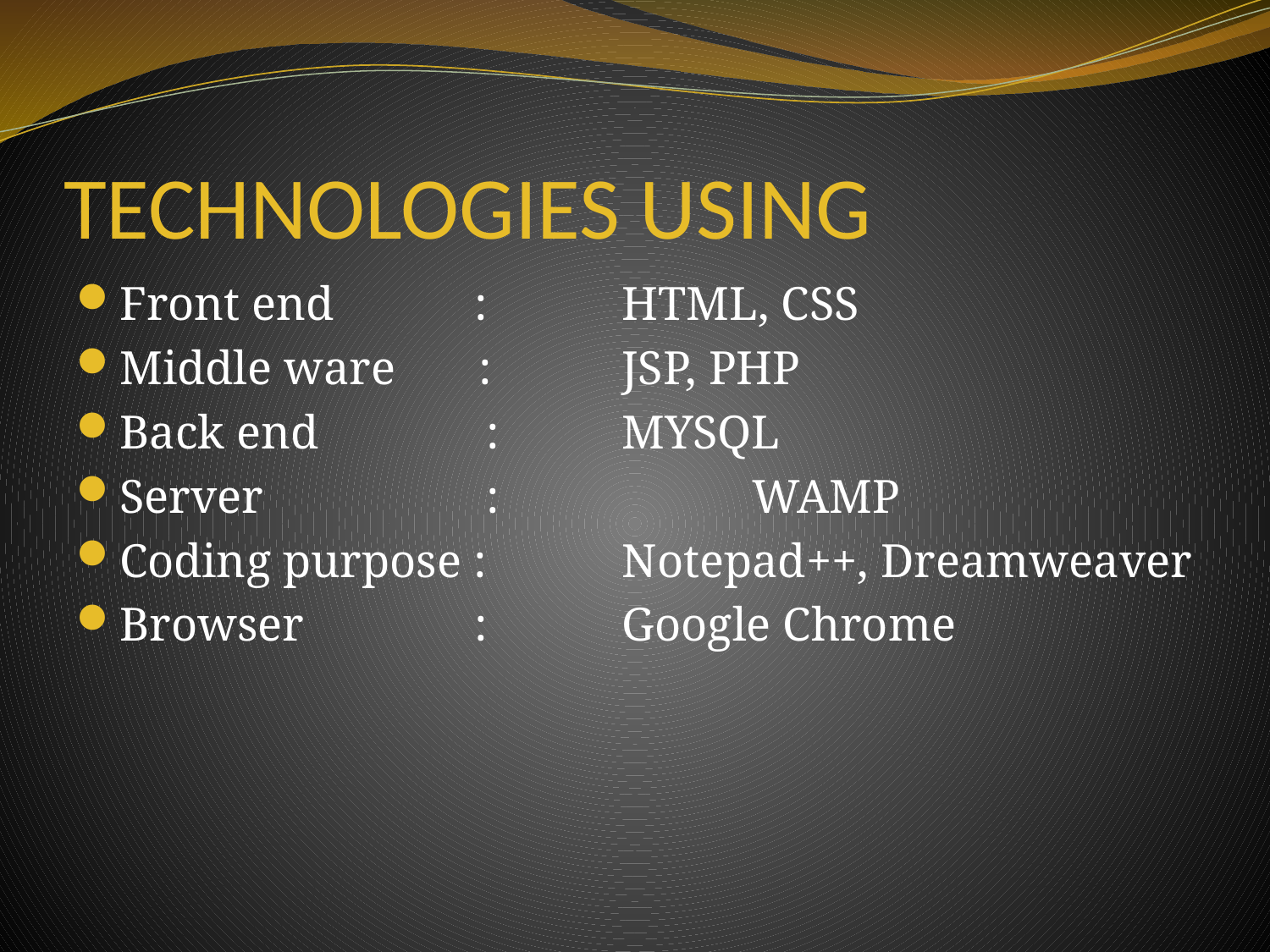

# TECHNOLOGIES USING
Front end	         :    	HTML, CSS
Middle ware       :   	JSP, PHP
Back end	          :  	MYSQL
Server 	          :	           WAMP
Coding purpose : 	Notepad++, Dreamweaver
Browser 	         :  	Google Chrome